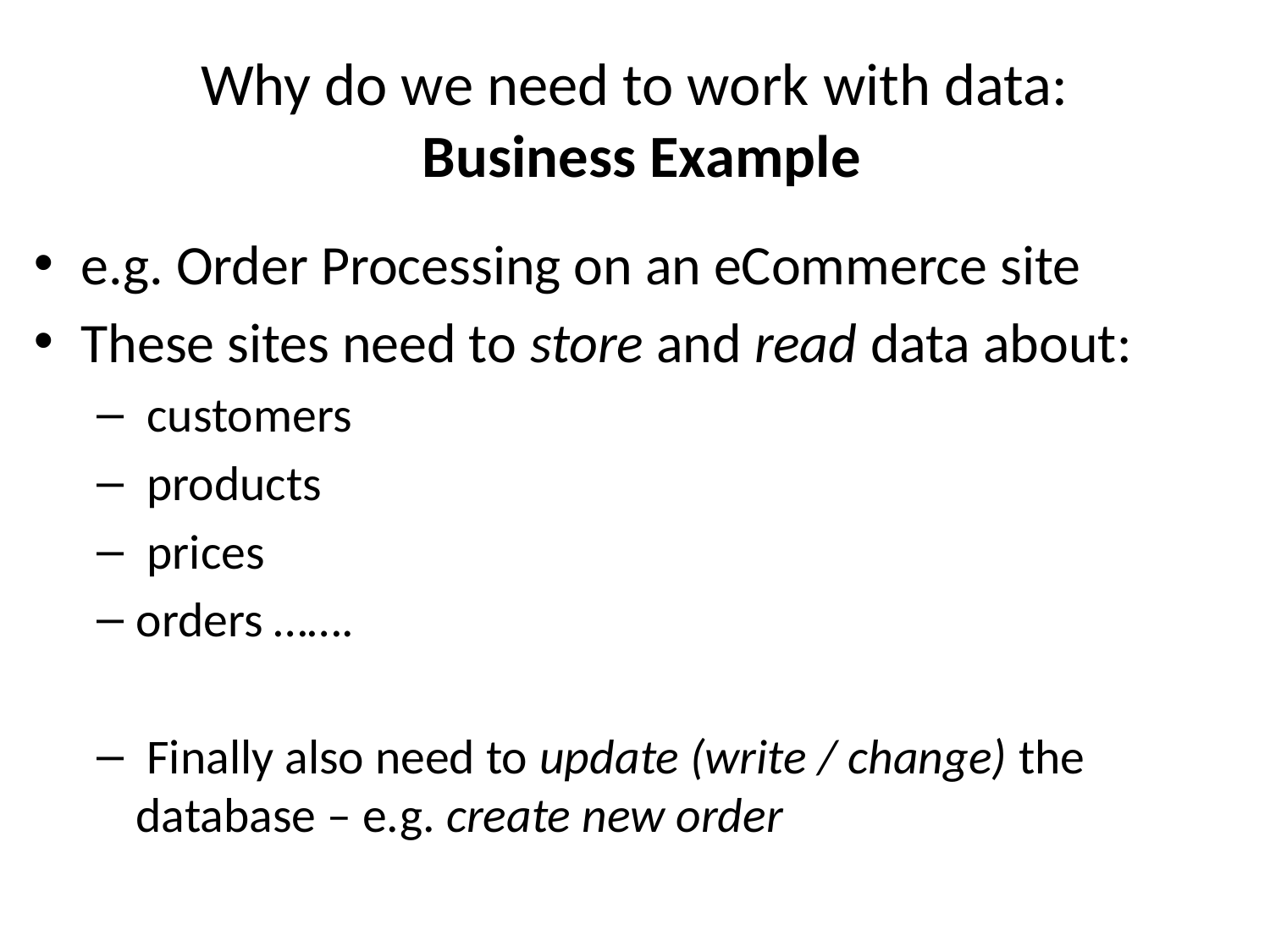

# Why do we need to work with data: Business Example
e.g. Order Processing on an eCommerce site
These sites need to store and read data about:
 customers
 products
 prices
orders …….

 Finally also need to update (write / change) the database – e.g. create new order